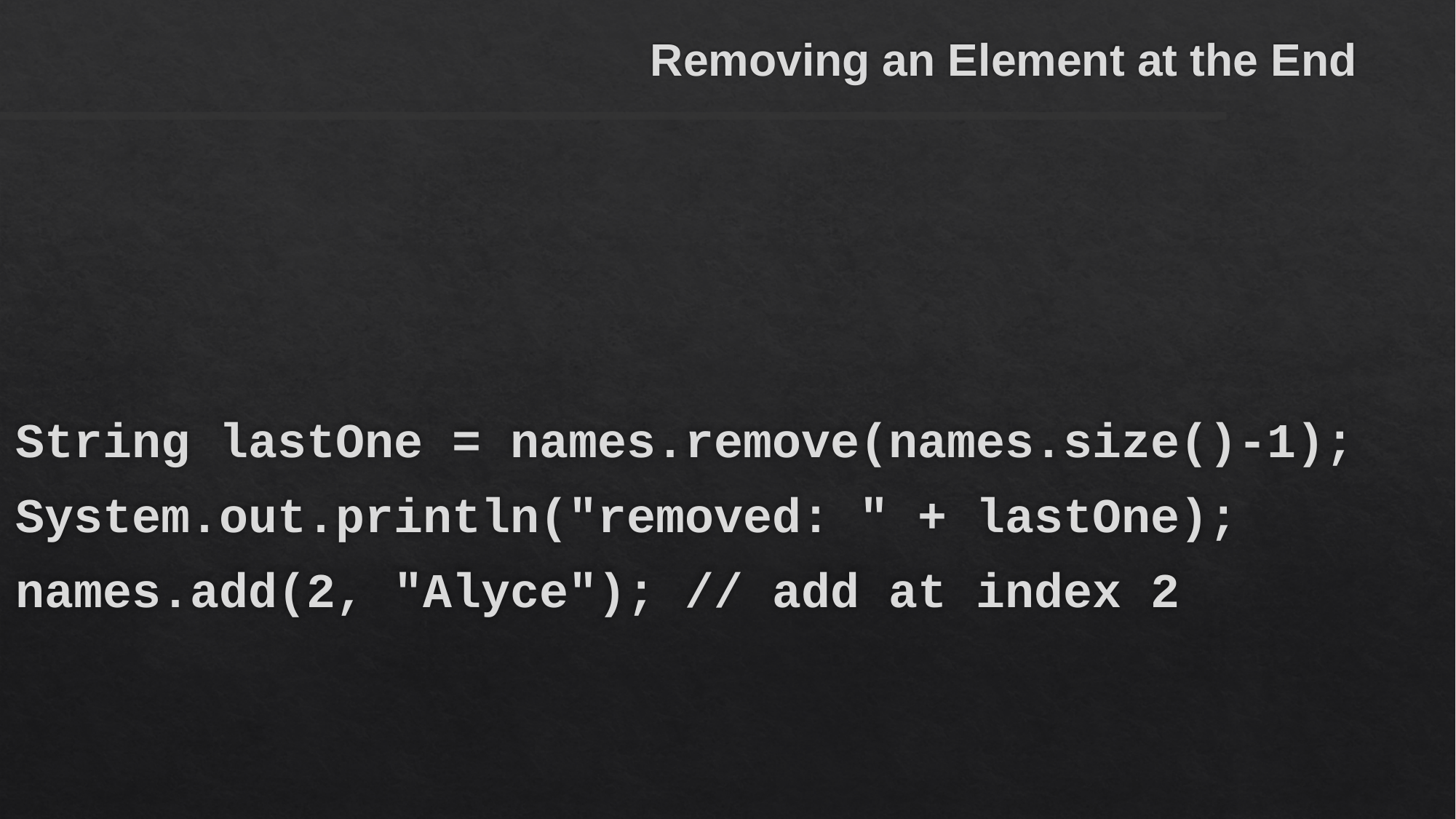

# Removing an Element at the End
String lastOne = names.remove(names.size()-1);
System.out.println("removed: " + lastOne);
names.add(2, "Alyce"); // add at index 2